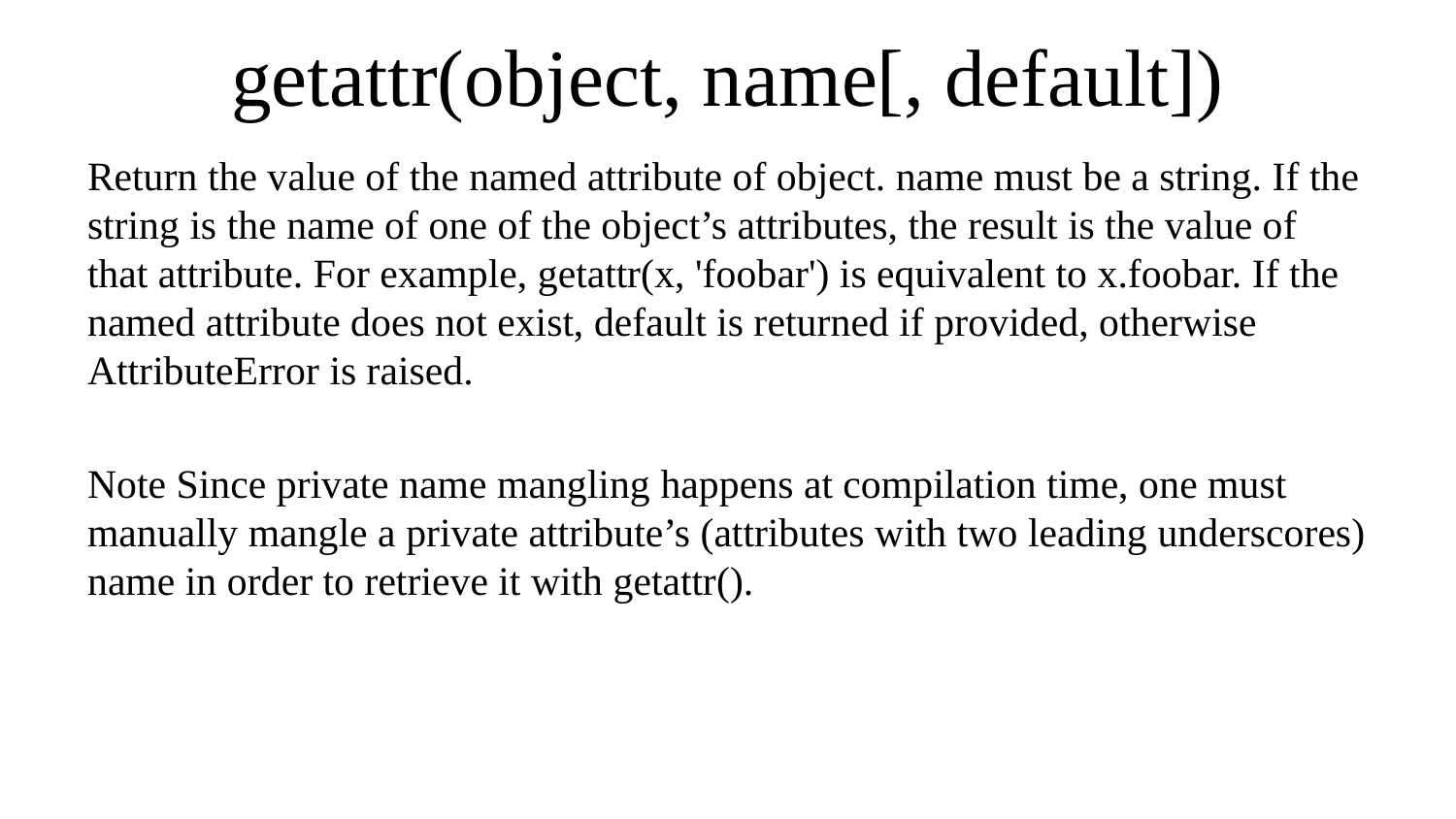

# getattr(object, name[, default])
Return the value of the named attribute of object. name must be a string. If the string is the name of one of the object’s attributes, the result is the value of that attribute. For example, getattr(x, 'foobar') is equivalent to x.foobar. If the named attribute does not exist, default is returned if provided, otherwise AttributeError is raised.

Note Since private name mangling happens at compilation time, one must manually mangle a private attribute’s (attributes with two leading underscores) name in order to retrieve it with getattr().